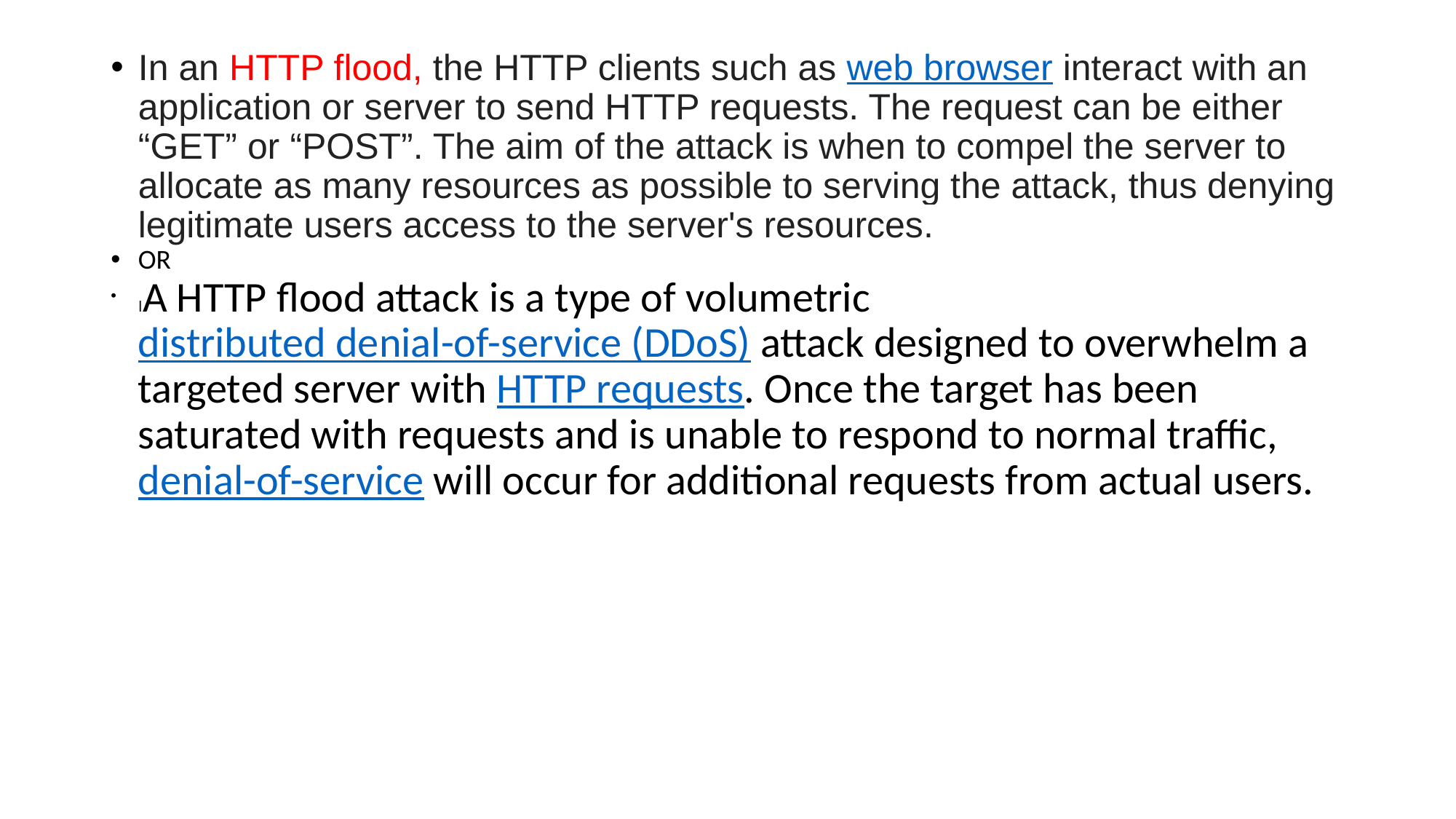

In an HTTP flood, the HTTP clients such as web browser interact with an application or server to send HTTP requests. The request can be either “GET” or “POST”. The aim of the attack is when to compel the server to allocate as many resources as possible to serving the attack, thus denying legitimate users access to the server's resources.
OR
IA HTTP flood attack is a type of volumetric distributed denial-of-service (DDoS) attack designed to overwhelm a targeted server with HTTP requests. Once the target has been saturated with requests and is unable to respond to normal traffic, denial-of-service will occur for additional requests from actual users.